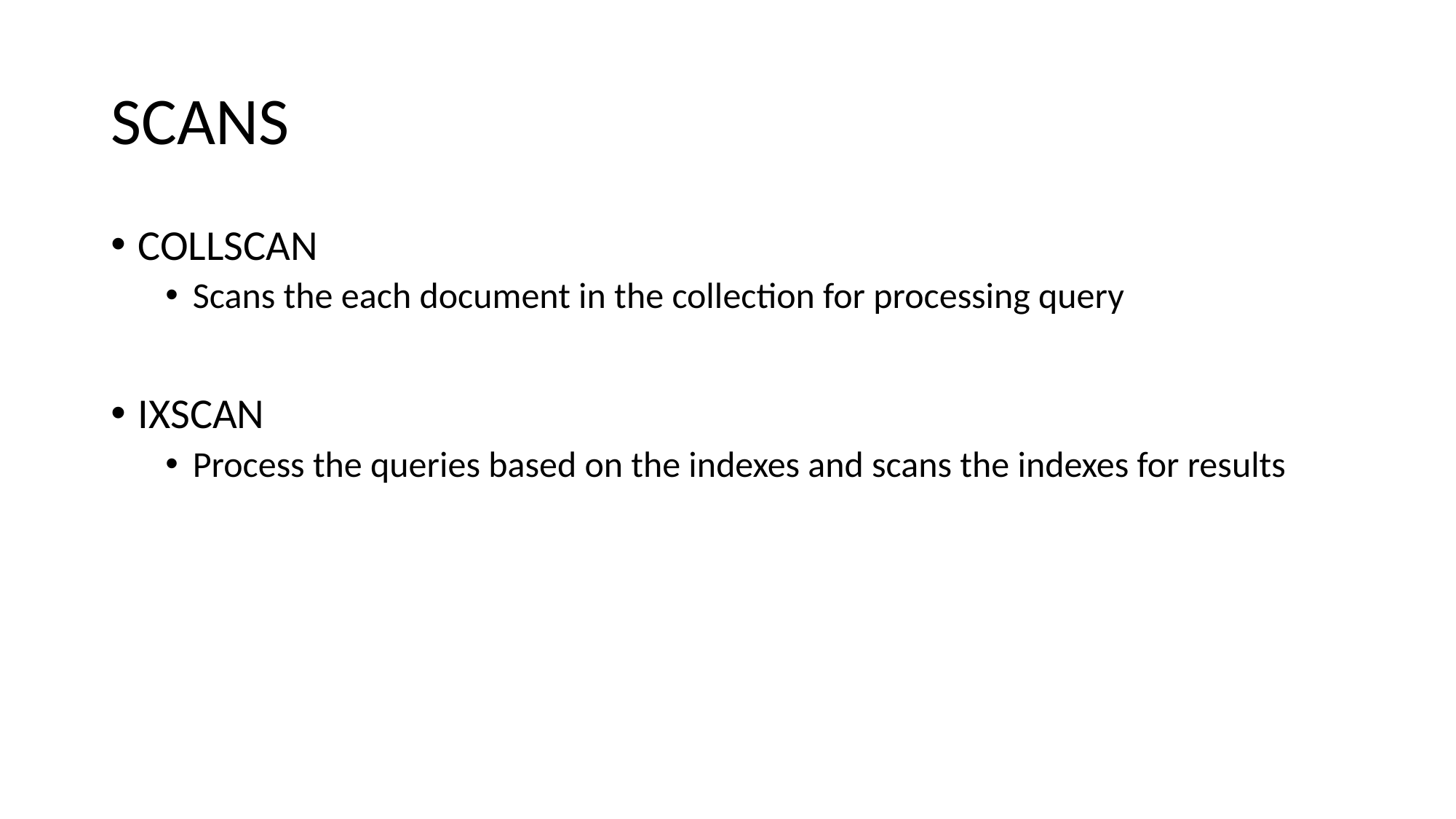

# SCANS
COLLSCAN
Scans the each document in the collection for processing query

IXSCAN
Process the queries based on the indexes and scans the indexes for results